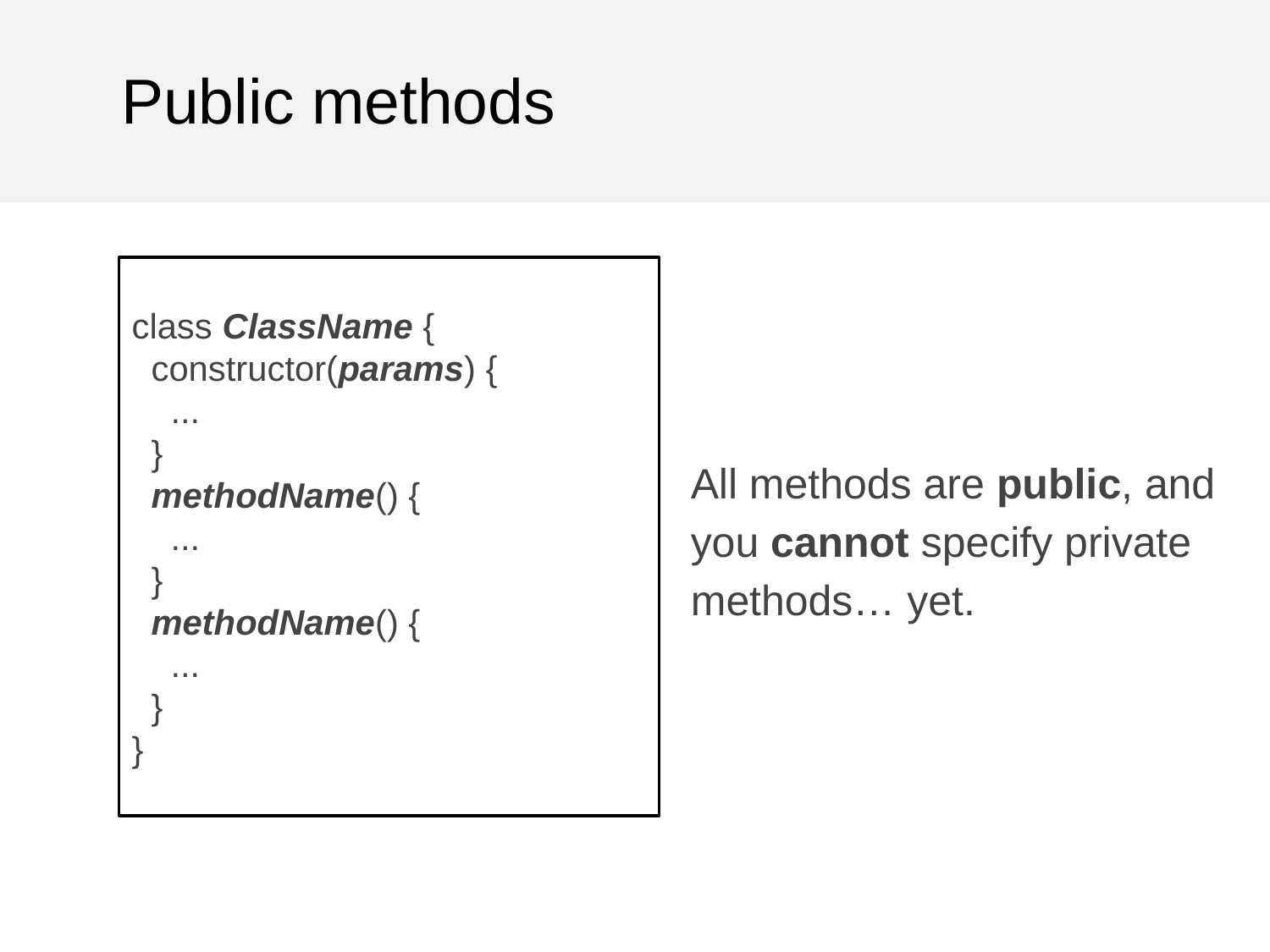

Public methods
class ClassName {
  constructor(params) {
    ...
  }
  methodName() {
    ...
  }
  methodName() {
    ...
  }
}
All methods are public, and you cannot specify private methods… yet.